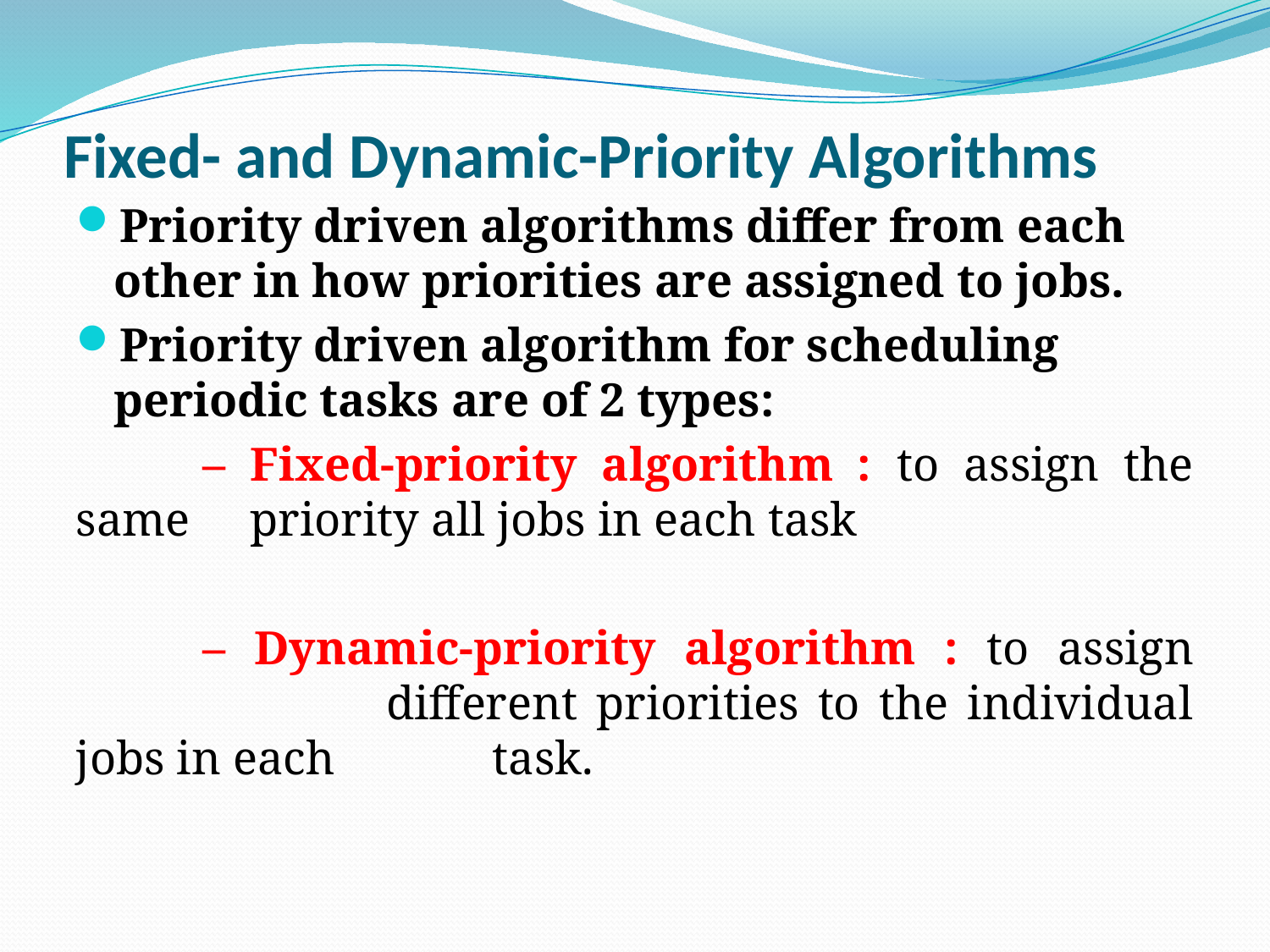

# Fixed- and Dynamic-Priority Algorithms
Priority driven algorithms differ from each other in how priorities are assigned to jobs.
Priority driven algorithm for scheduling periodic tasks are of 2 types:
	– Fixed-priority algorithm : to assign the same 	    priority all jobs in each task

	– Dynamic-priority algorithm : to assign 		   different priorities to the individual jobs in each 	   task.